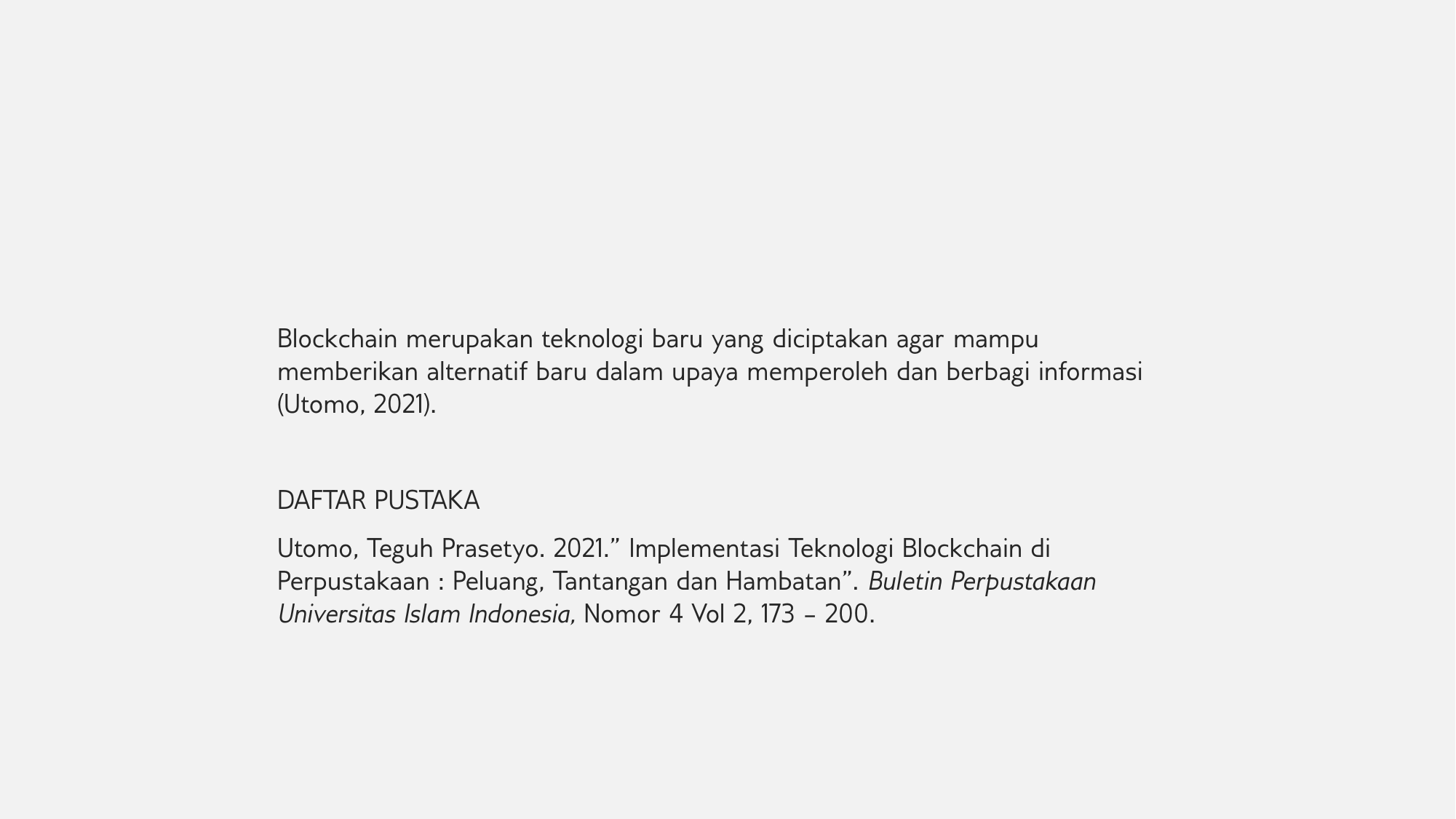

#
Blockchain merupakan teknologi baru yang diciptakan agar mampu memberikan alternatif baru dalam upaya memperoleh dan berbagi informasi (Utomo, 2021).

DAFTAR PUSTAKA
Utomo, Teguh Prasetyo. 2021.” Implementasi Teknologi Blockchain di Perpustakaan : Peluang, Tantangan dan Hambatan”. Buletin Perpustakaan Universitas Islam Indonesia, Nomor 4 Vol 2, 173 – 200.